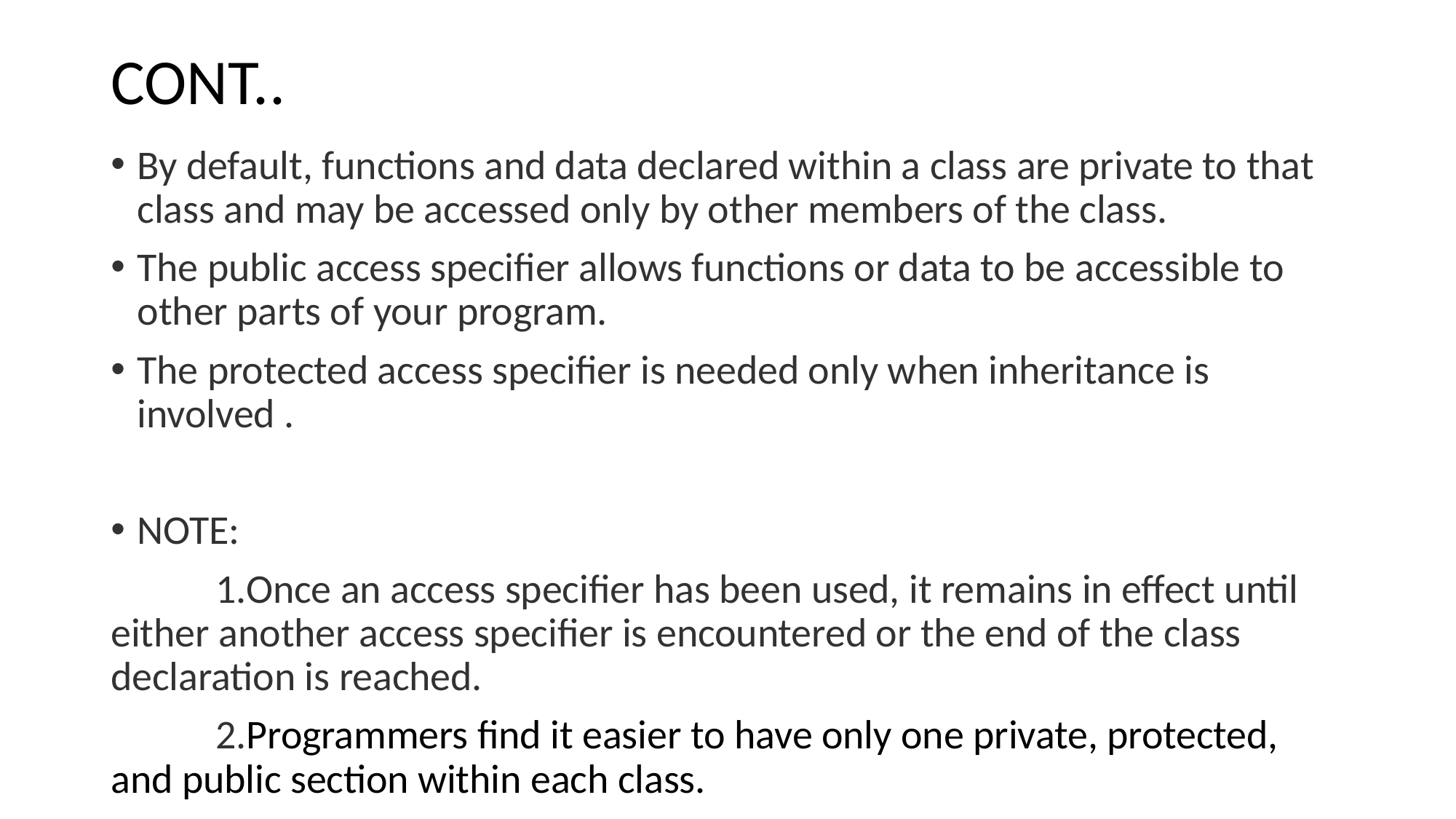

# CONT..
By default, functions and data declared within a class are private to that class and may be accessed only by other members of the class.
The public access specifier allows functions or data to be accessible to other parts of your program.
The protected access specifier is needed only when inheritance is involved .

NOTE:
	1.Once an access specifier has been used, it remains in effect until either another access specifier is encountered or the end of the class declaration is reached.
	2.Programmers find it easier to have only one private, protected, and public section within each class.